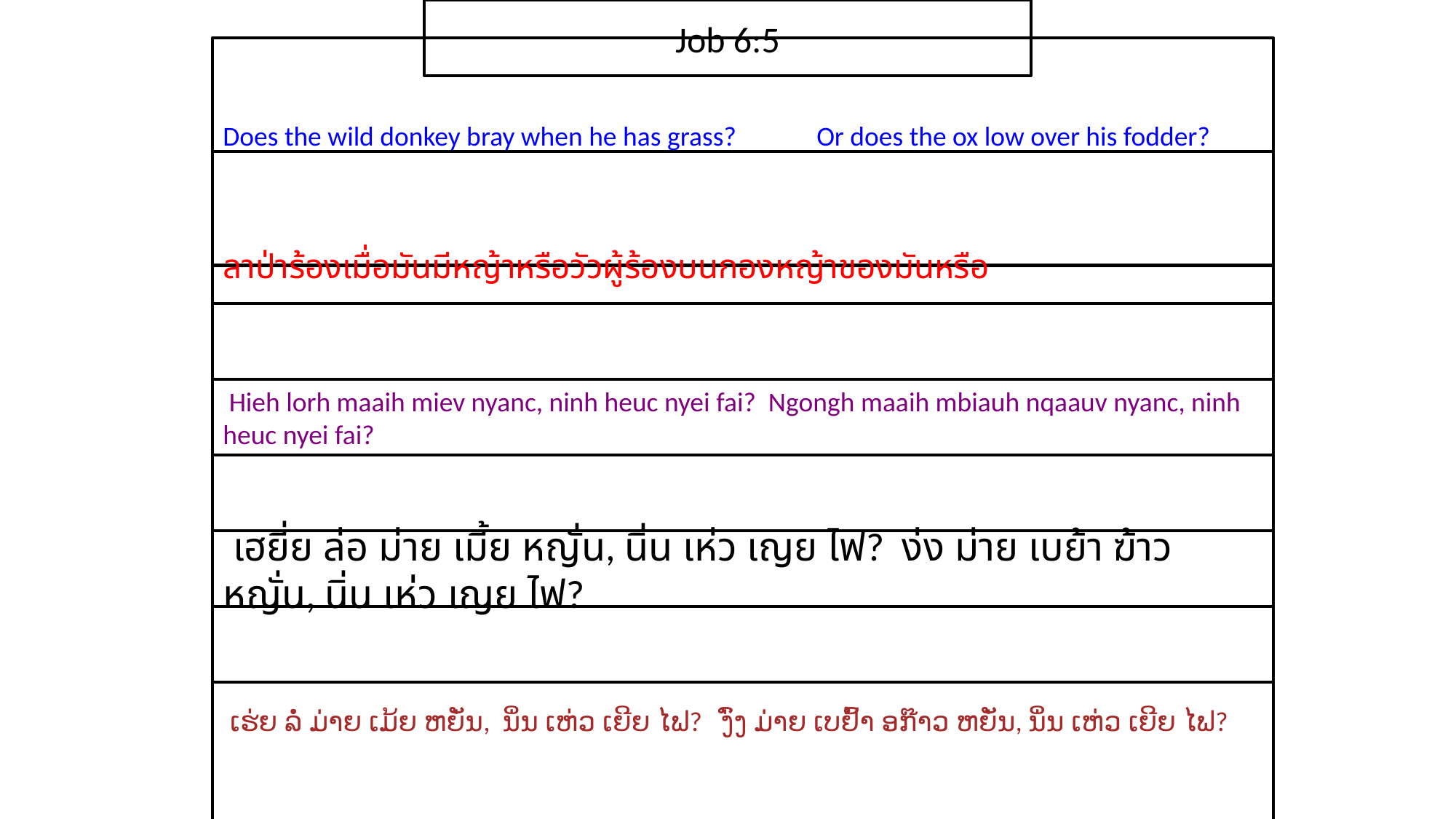

Job 6:5
Does the wild donkey bray when he has grass?             Or does the ox low over his fodder?
ลา​ป่า​ร้อง​เมื่อ​มัน​มี​หญ้า​หรือวัว​ผู้​ร้อง​บน​กอง​หญ้า​ของ​มัน​หรือ
 Hieh lorh maaih miev nyanc, ninh heuc nyei fai?  Ngongh maaih mbiauh nqaauv nyanc, ninh heuc nyei fai?
 เฮยี่ย ล่อ ม่าย เมี้ย หญั่น, นิ่น เห่ว เญย ไฟ?  ง่ง ม่าย เบย้า ฆ้าว หญั่น, นิ่น เห่ว เญย ไฟ?
 ເຮ່ຍ ລໍ່ ມ່າຍ ເມ້ຍ ຫຍັ່ນ,  ນິ່ນ ເຫ່ວ ເຍີຍ ໄຟ?   ງົ່ງ ມ່າຍ ເບຢົ້າ ອກ໊າວ ຫຍັ່ນ, ນິ່ນ ເຫ່ວ ເຍີຍ ໄຟ?